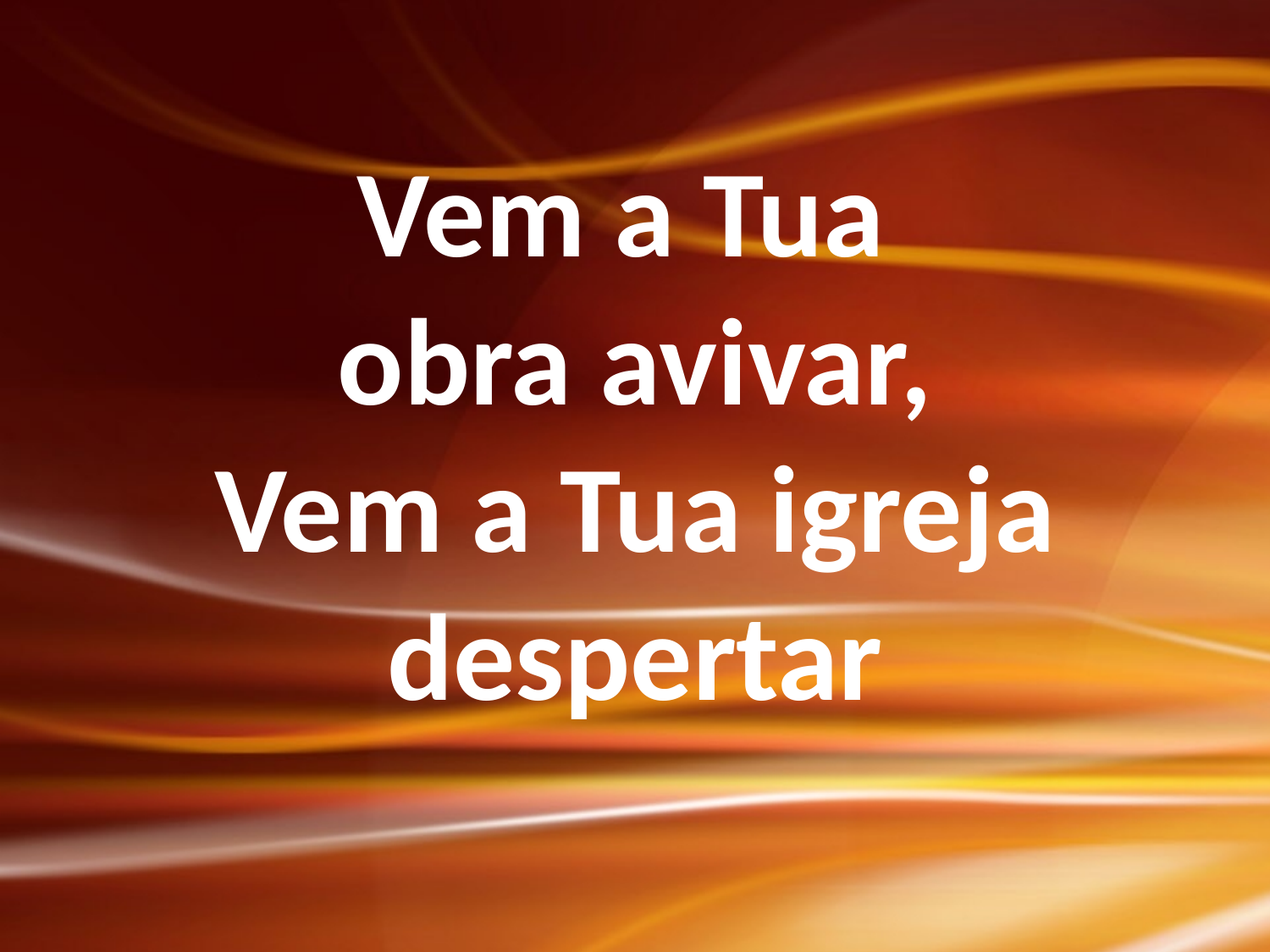

Vem a Tua
obra avivar,
Vem a Tua igreja despertar